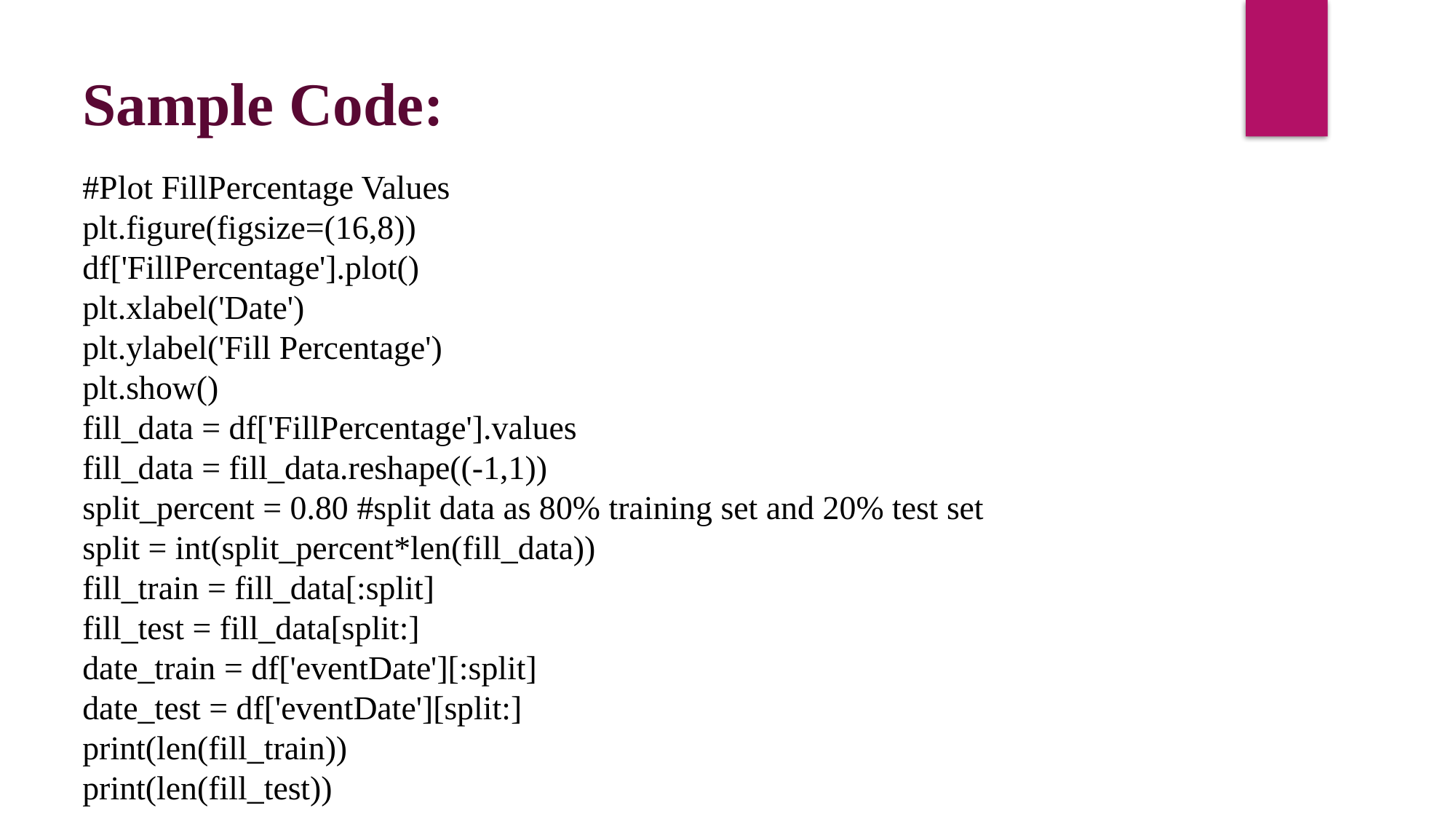

Sample Code:
#Plot FillPercentage Values
plt.figure(figsize=(16,8))
df['FillPercentage'].plot()
plt.xlabel('Date')
plt.ylabel('Fill Percentage')
plt.show()
fill_data = df['FillPercentage'].values
fill_data = fill_data.reshape((-1,1))
split_percent = 0.80 #split data as 80% training set and 20% test set
split = int(split_percent*len(fill_data))
fill_train = fill_data[:split]
fill_test = fill_data[split:]
date_train = df['eventDate'][:split]
date_test = df['eventDate'][split:]
print(len(fill_train))
print(len(fill_test))